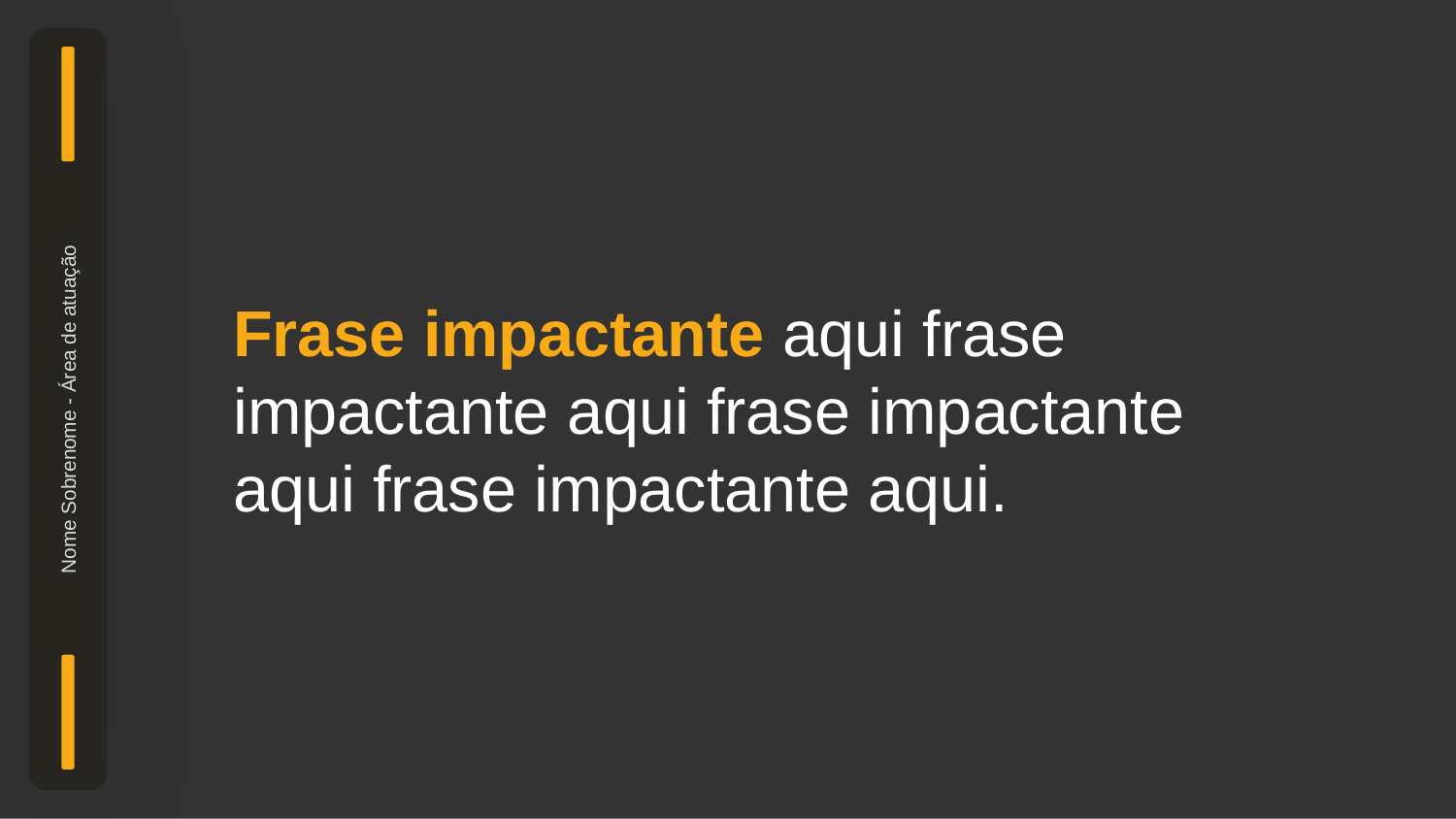

Frase impactante aqui frase impactante aqui frase impactante aqui frase impactante aqui.
Nome Sobrenome - Área de atuação